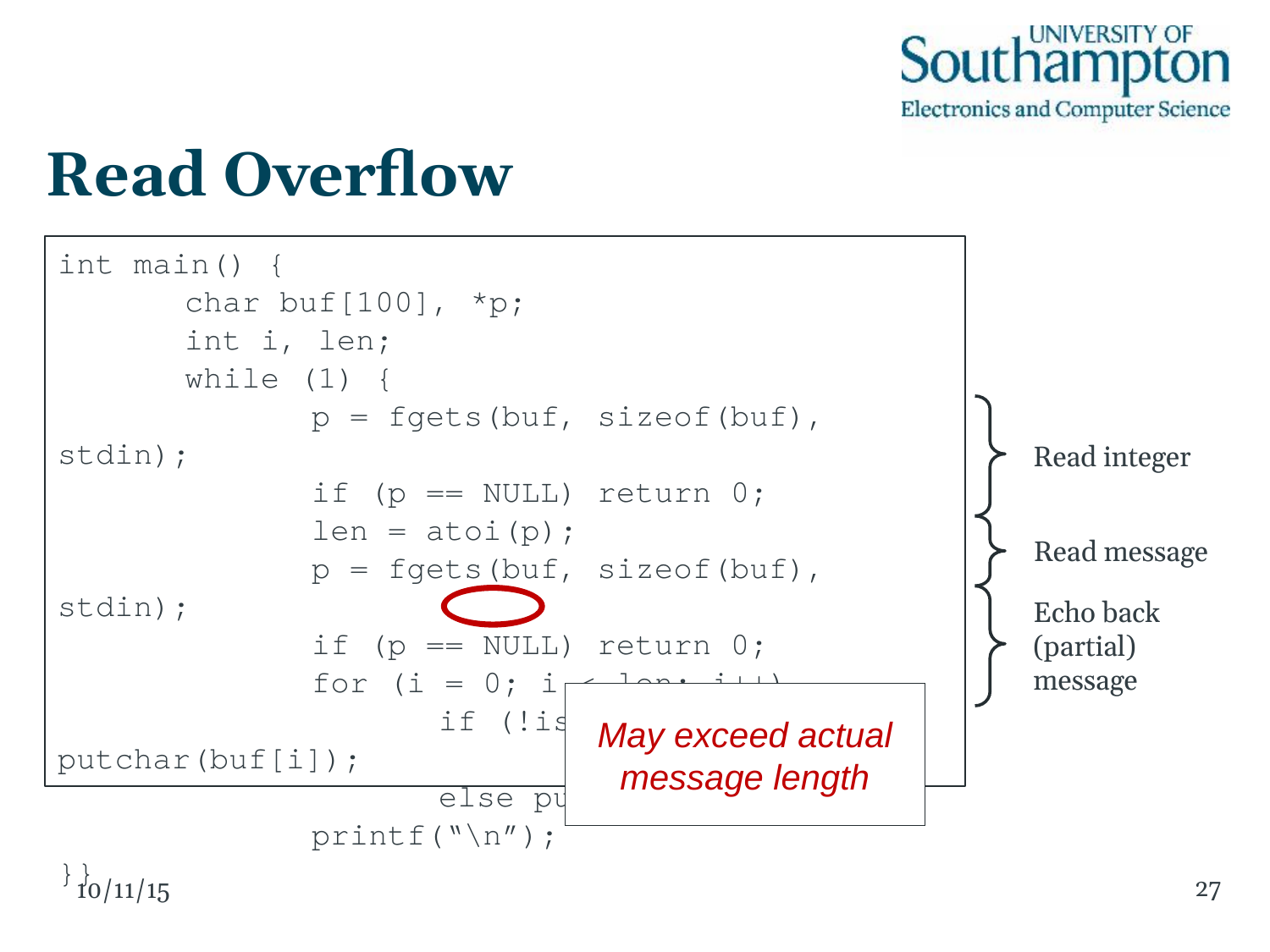

# Read Overflow
int main() {
	char buf[100], *p;
	int i, len;
	while (1) {
		p = fgets(buf, sizeof(buf), stdin);
		if (p == NULL) return 0;
		len = atoi(p);
		p = fgets(buf, sizeof(buf), stdin);
		if (p == NULL) return 0;
		for (i = 0; i < len; i++)
			if (!iscntrl(buf[i])) putchar(buf[i]);
			else putchar(‘.’);
		printf(“\n”);
}}

Read integer

Read message

Echo back
(partial)
message
May exceed actual
message length
27
10/11/15